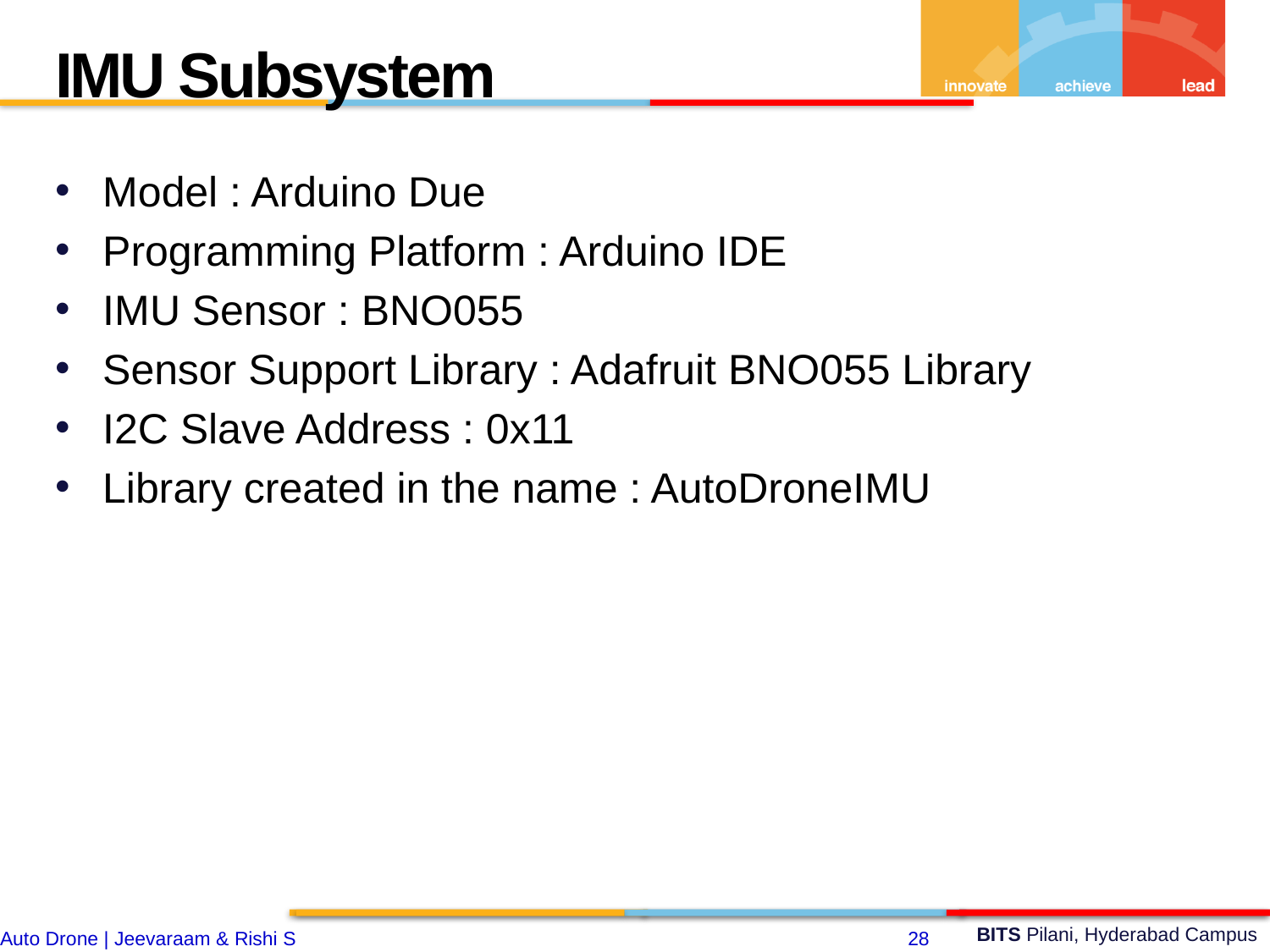

IMU Subsystem
Model : Arduino Due
Programming Platform : Arduino IDE
IMU Sensor : BNO055
Sensor Support Library : Adafruit BNO055 Library
I2C Slave Address : 0x11
Library created in the name : AutoDroneIMU